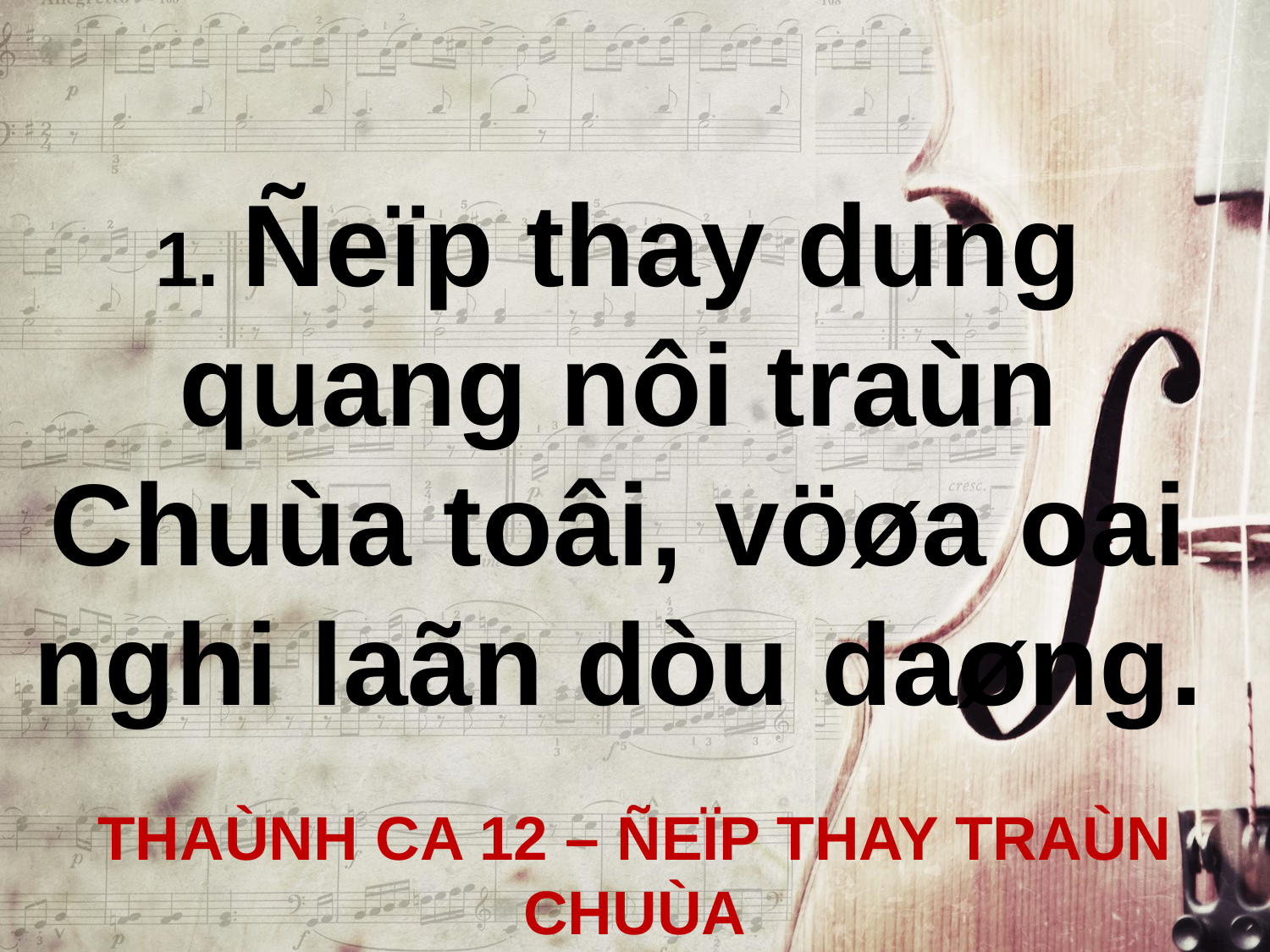

1. Ñeïp thay dung
quang nôi traùn
Chuùa toâi, vöøa oai
nghi laãn dòu daøng.
THAÙNH CA 12 – ÑEÏP THAY TRAÙN CHUÙA